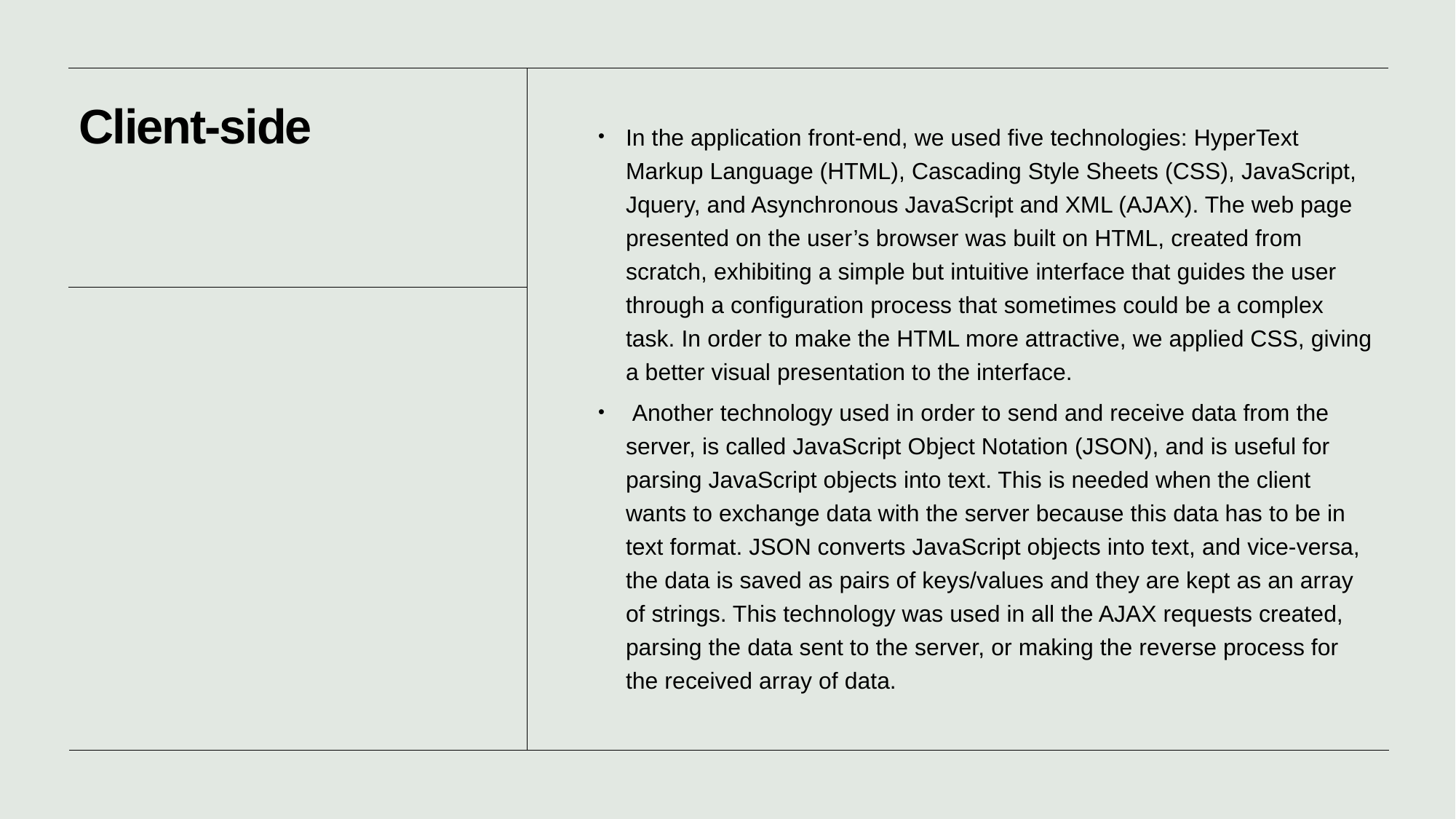

# Client-side
In the application front-end, we used five technologies: HyperText Markup Language (HTML), Cascading Style Sheets (CSS), JavaScript, Jquery, and Asynchronous JavaScript and XML (AJAX). The web page presented on the user’s browser was built on HTML, created from scratch, exhibiting a simple but intuitive interface that guides the user through a configuration process that sometimes could be a complex task. In order to make the HTML more attractive, we applied CSS, giving a better visual presentation to the interface.
 Another technology used in order to send and receive data from the server, is called JavaScript Object Notation (JSON), and is useful for parsing JavaScript objects into text. This is needed when the client wants to exchange data with the server because this data has to be in text format. JSON converts JavaScript objects into text, and vice-versa, the data is saved as pairs of keys/values and they are kept as an array of strings. This technology was used in all the AJAX requests created, parsing the data sent to the server, or making the reverse process for the received array of data.